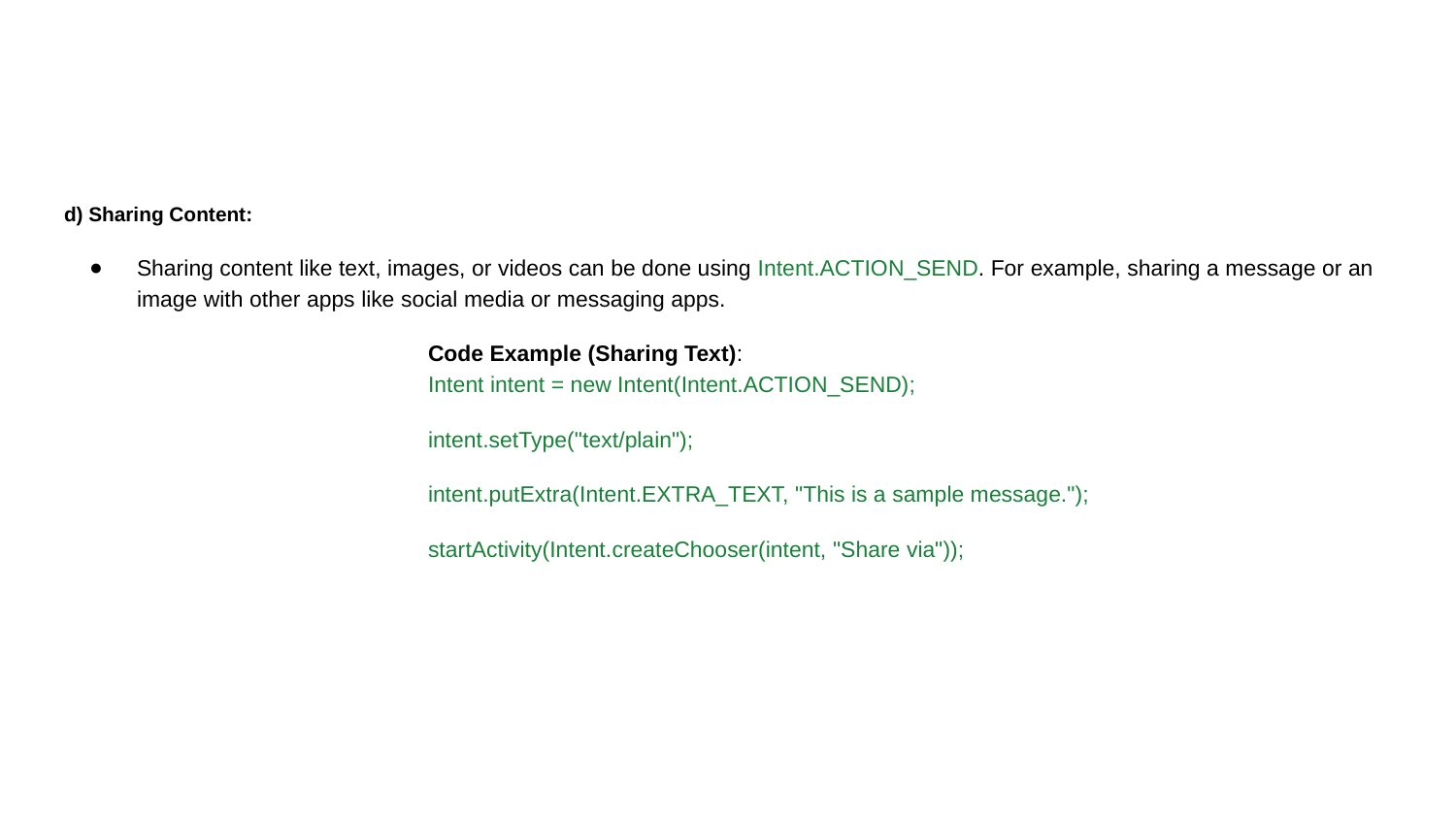

#
d) Sharing Content:
Sharing content like text, images, or videos can be done using Intent.ACTION_SEND. For example, sharing a message or an image with other apps like social media or messaging apps.
Code Example (Sharing Text):
Intent intent = new Intent(Intent.ACTION_SEND);
intent.setType("text/plain");
intent.putExtra(Intent.EXTRA_TEXT, "This is a sample message.");
startActivity(Intent.createChooser(intent, "Share via"));